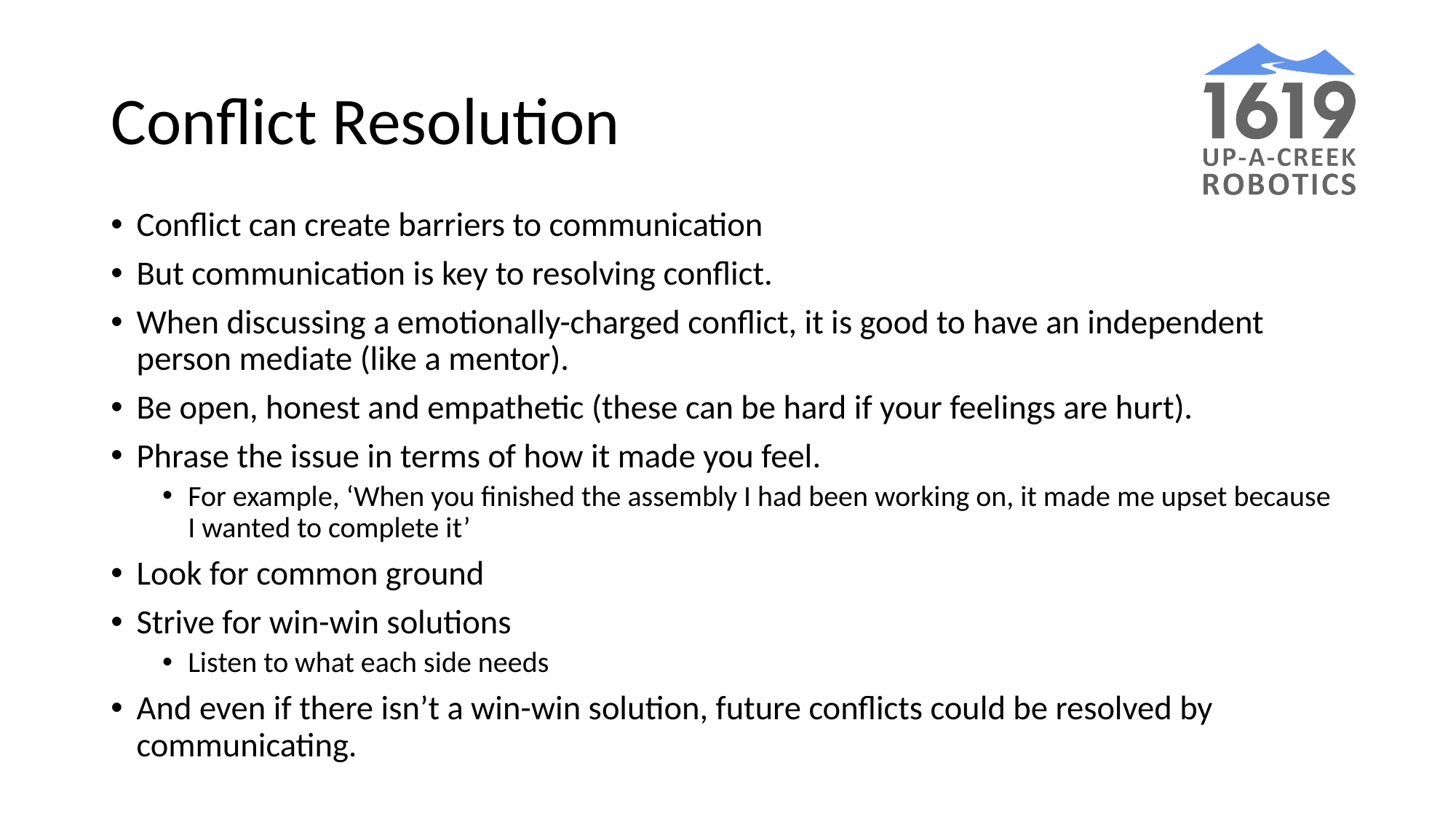

# Conflict Resolution
Conflict can create barriers to communication
But communication is key to resolving conflict.
When discussing a emotionally-charged conflict, it is good to have an independent person mediate (like a mentor).
Be open, honest and empathetic (these can be hard if your feelings are hurt).
Phrase the issue in terms of how it made you feel.
For example, ‘When you finished the assembly I had been working on, it made me upset because I wanted to complete it’
Look for common ground
Strive for win-win solutions
Listen to what each side needs
And even if there isn’t a win-win solution, future conflicts could be resolved by communicating.